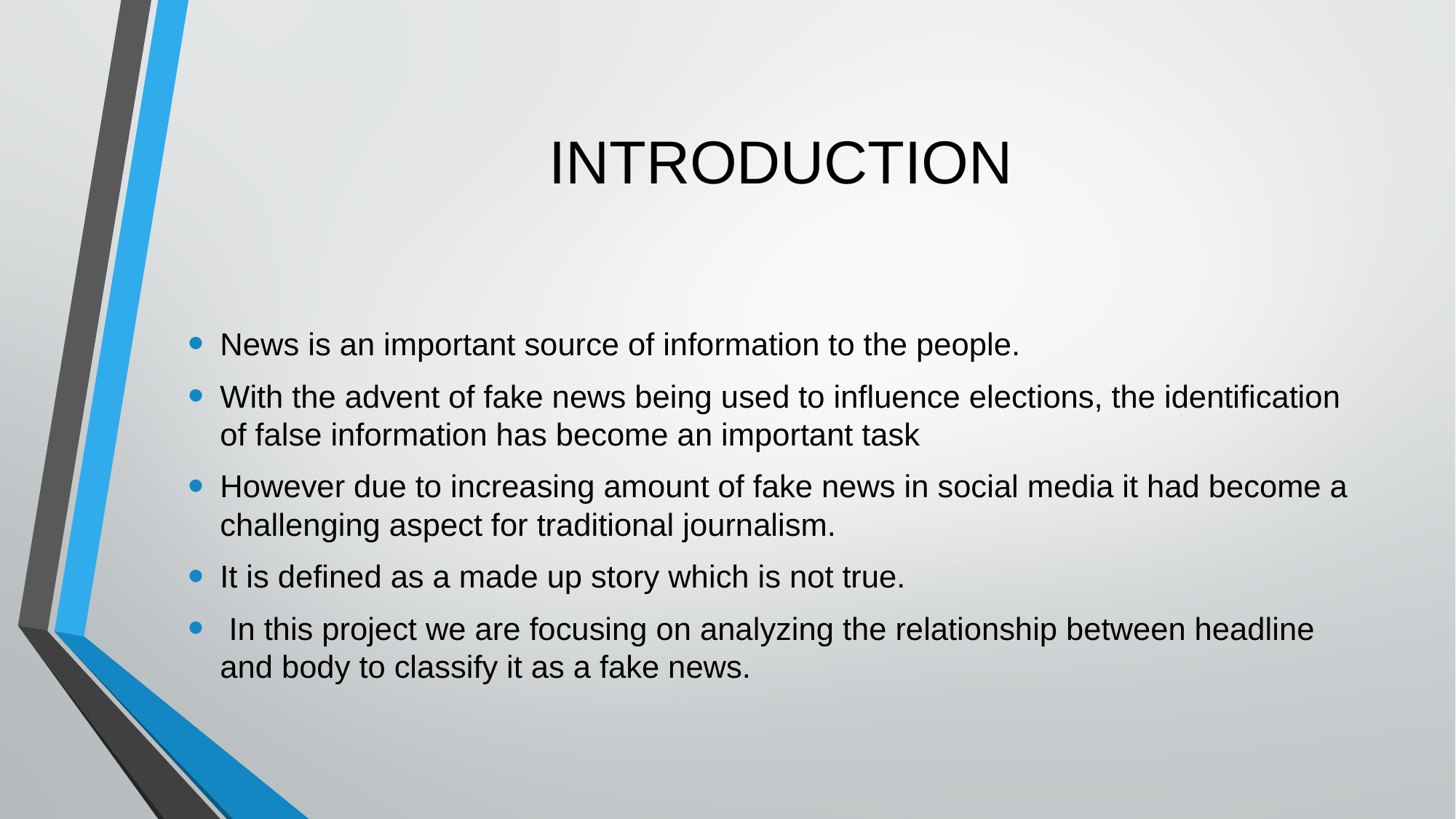

# INTRODUCTION
News is an important source of information to the people.
With the advent of fake news being used to influence elections, the identification of false information has become an important task
However due to increasing amount of fake news in social media it had become a challenging aspect for traditional journalism.
It is defined as a made up story which is not true.
 In this project we are focusing on analyzing the relationship between headline and body to classify it as a fake news.